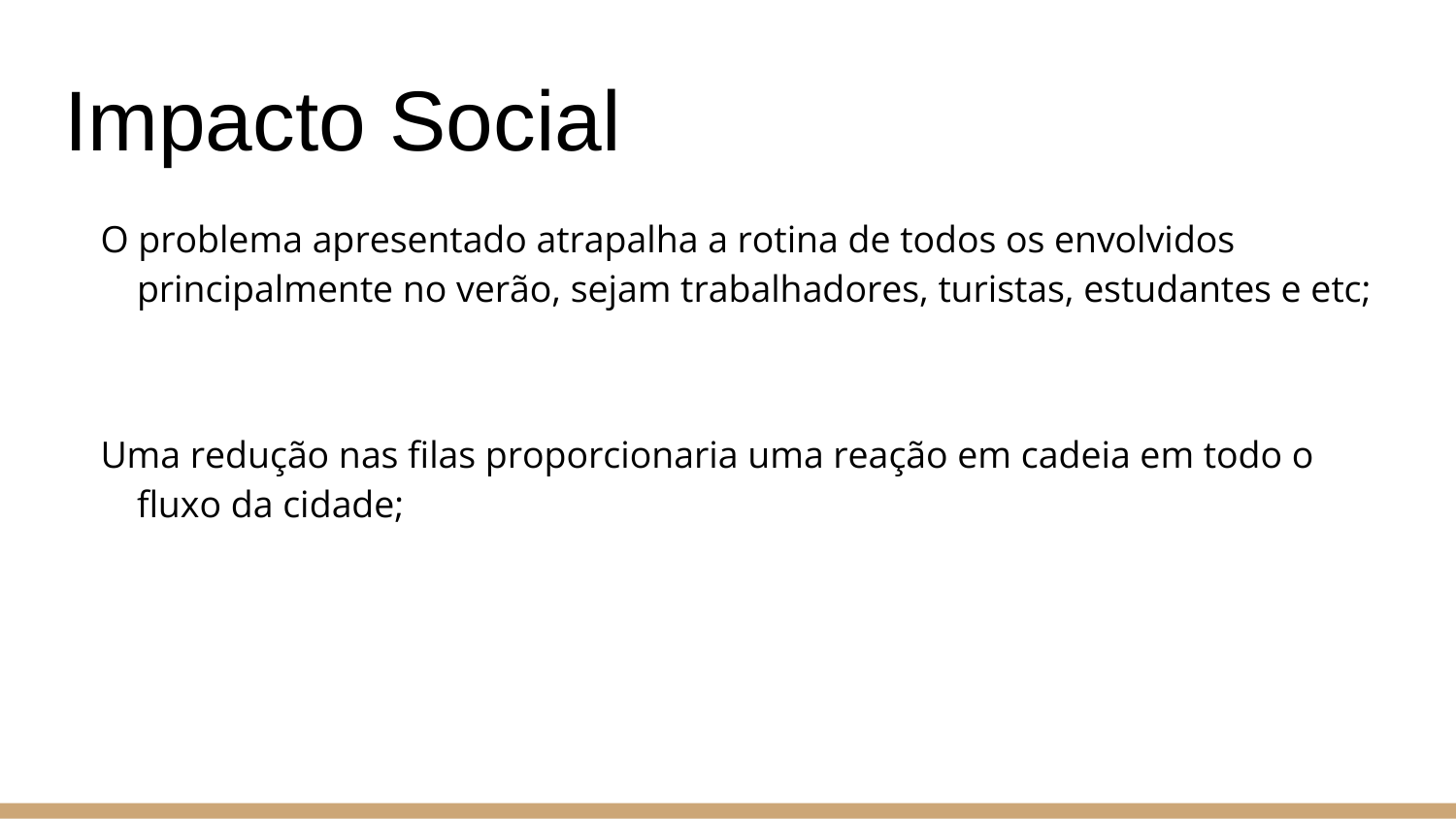

# Impacto Social
O problema apresentado atrapalha a rotina de todos os envolvidos principalmente no verão, sejam trabalhadores, turistas, estudantes e etc;

Uma redução nas filas proporcionaria uma reação em cadeia em todo o fluxo da cidade;